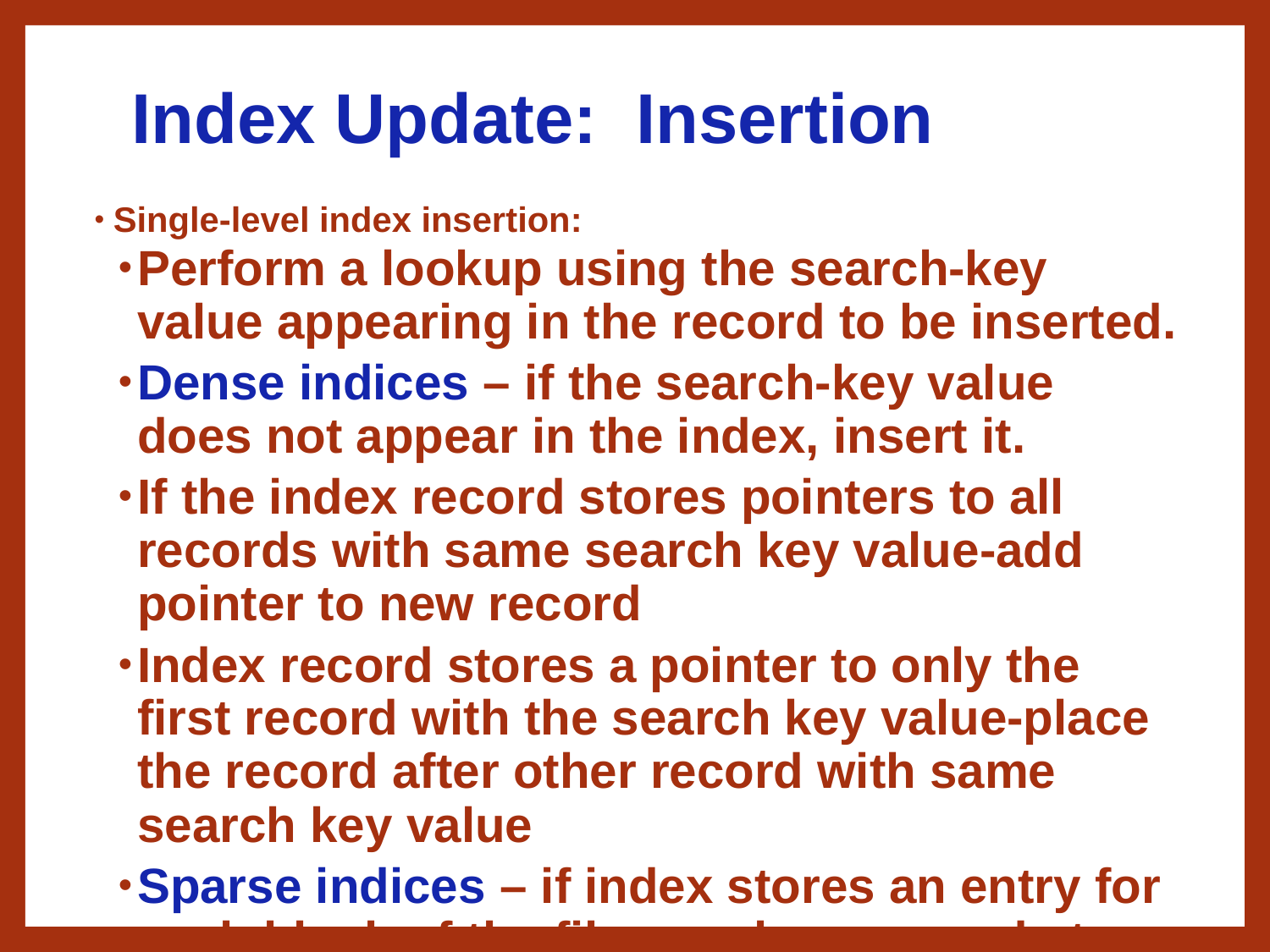

# Index Update:  Insertion
Single-level index insertion:
Perform a lookup using the search-key value appearing in the record to be inserted.
Dense indices – if the search-key value does not appear in the index, insert it.
If the index record stores pointers to all records with same search key value-add pointer to new record
Index record stores a pointer to only the first record with the search key value-place the record after other record with same search key value
Sparse indices – if index stores an entry for each block of the file, no change needs to be made to the index unless a new block is created.  In this case, the first search-key value appearing in the new block is inserted into the index.
Multilevel insertion (as well as deletion) algorithms are simple extensions of the single-level algorithms